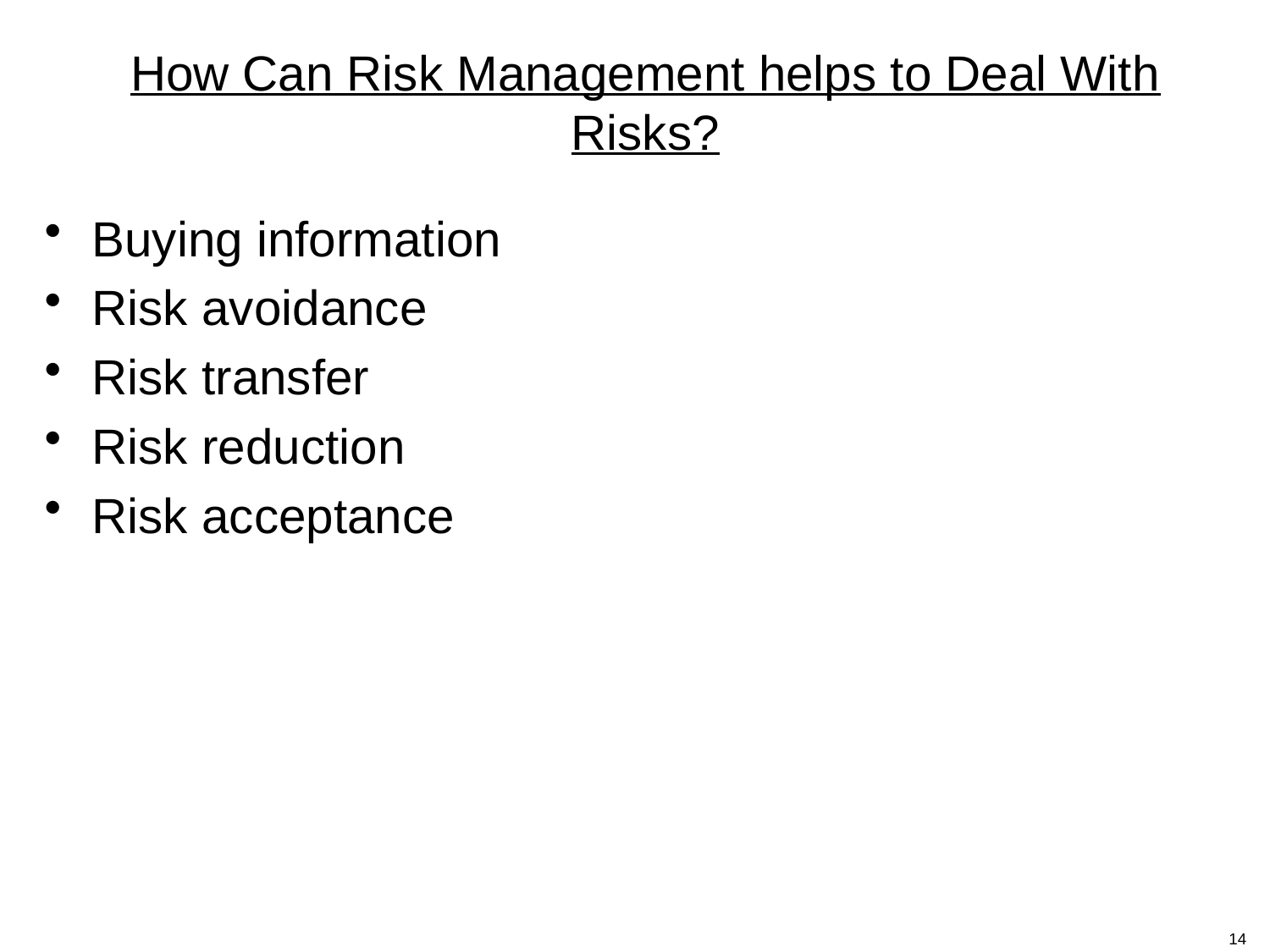

# How Can Risk Management helps to Deal With Risks?
Buying information
Risk avoidance
Risk transfer
Risk reduction
Risk acceptance
14